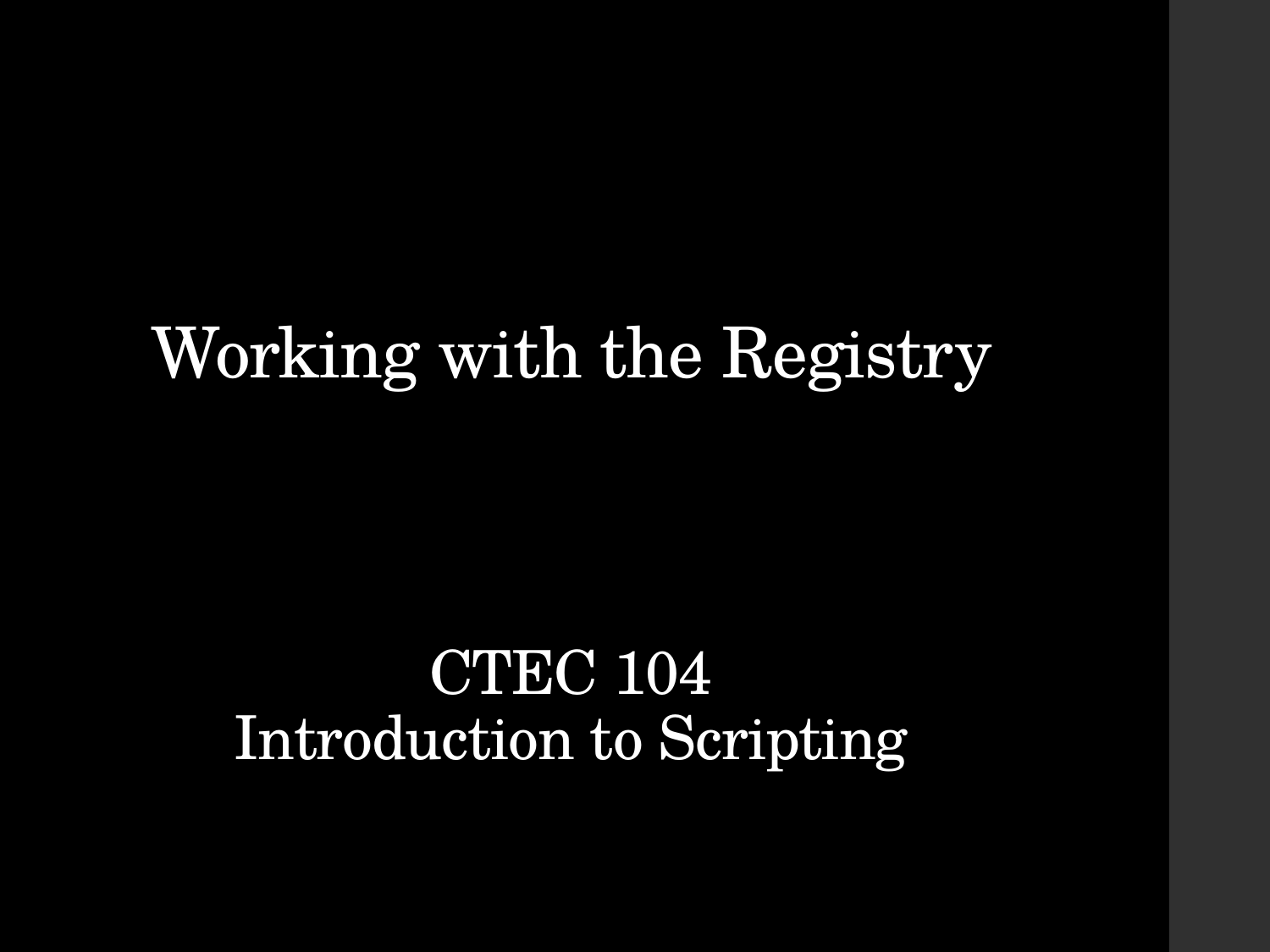

# Working with the Registry
CTEC 104
Introduction to Scripting